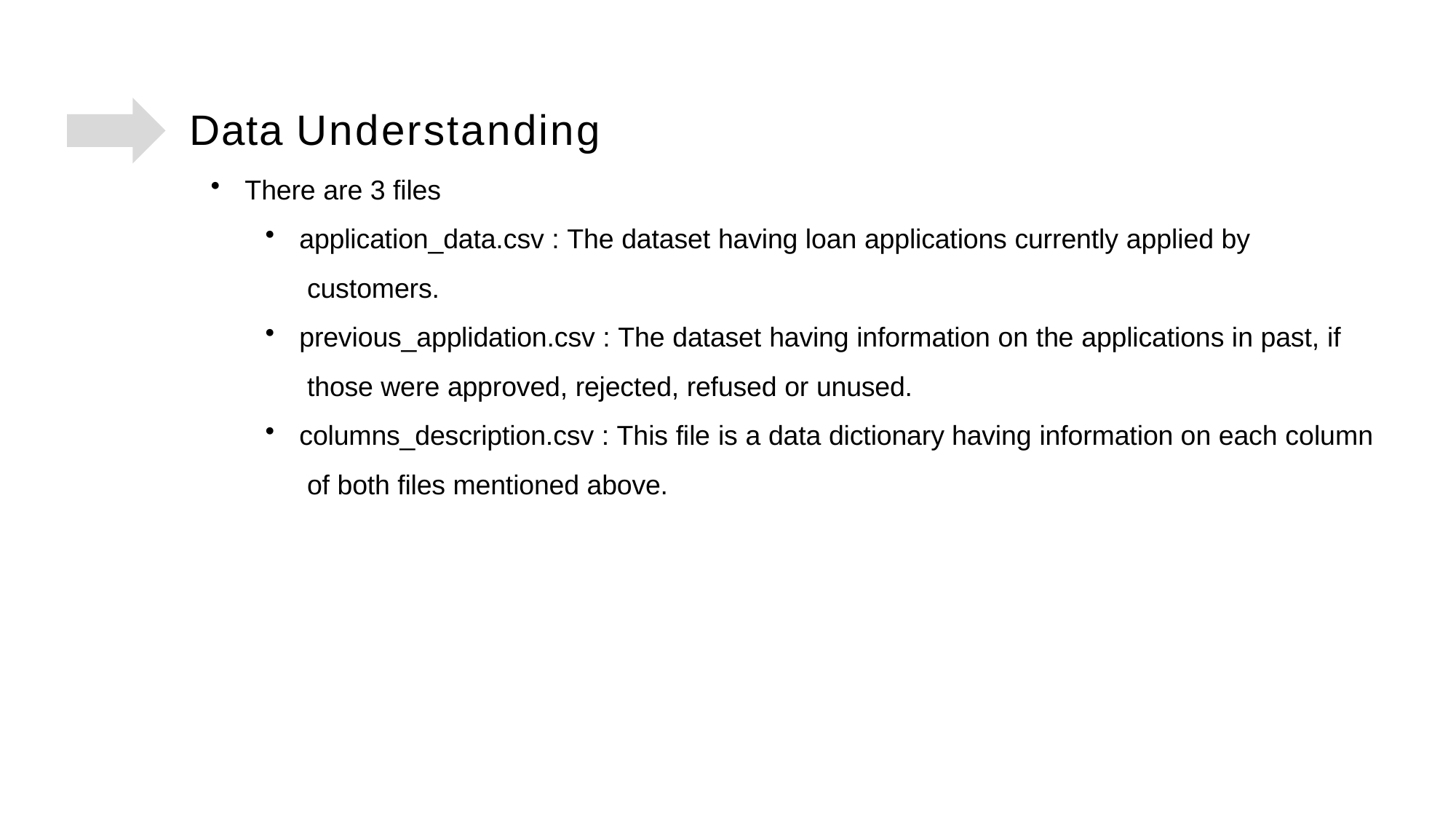

# Data Understanding
There are 3 files
application_data.csv : The dataset having loan applications currently applied by  customers.
previous_applidation.csv : The dataset having information on the applications in past, if  those were approved, rejected, refused or unused.
columns_description.csv : This file is a data dictionary having information on each column  of both files mentioned above.